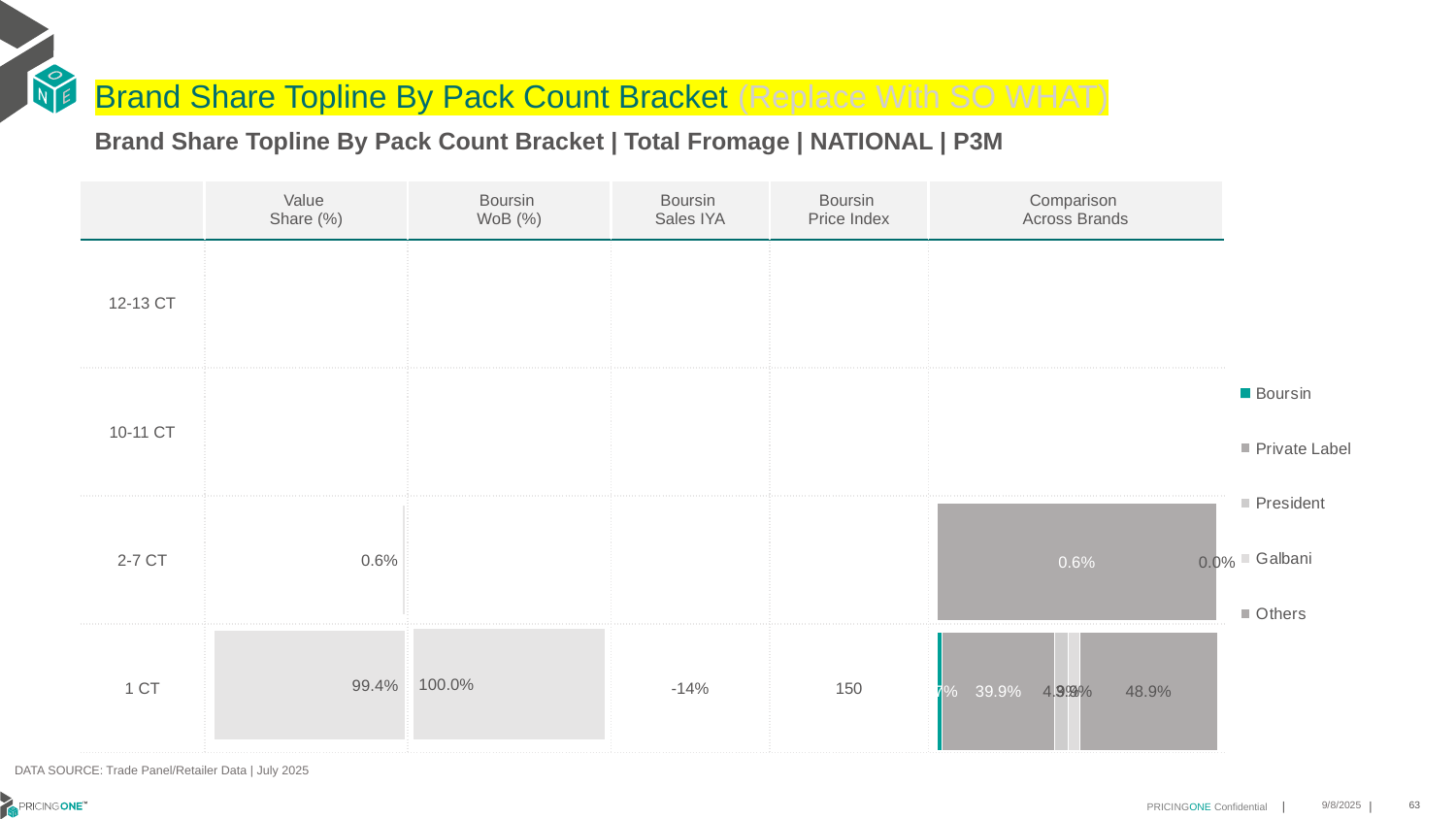

# Brand Share Topline By Pack Count Bracket (Replace With SO WHAT)
Brand Share Topline By Pack Count Bracket | Total Fromage | NATIONAL | P3M
|  | Value Share (%) | Boursin WoB (%) | Boursin Sales IYA | Boursin Price Index | Comparison Across Brands |
| --- | --- | --- | --- | --- | --- |
| 12-13 CT |  |  |  |  |  |
| 10-11 CT |  |  |  |  |  |
| 2-7 CT |  |  |  |  |  |
| 1 CT |  |  | -14% | 150 |  |

### Chart

| Category | Boursin | Private Label | President | Galbani | Others |
|---|---|---|---|---|---|
| 12-13 CT | None | None | None | None | None |
| 10-11 CT | None | None | None | None | None |
| 2-7 CT | None | 0.006402503506180428 | None | None | 2.1514188466531458e-05 |
| 1 CT | 0.01694757798028753 | 0.3992603888828637 | 0.04858773555722572 | 0.03947619261652544 | 0.4893038467048444 |

### Chart

| Category | Value Share |
|---|---|
|  | None |

### Chart

| Category | Brand WoB % |
|---|---|
|  | None |
DATA SOURCE: Trade Panel/Retailer Data | July 2025

9/8/2025
63